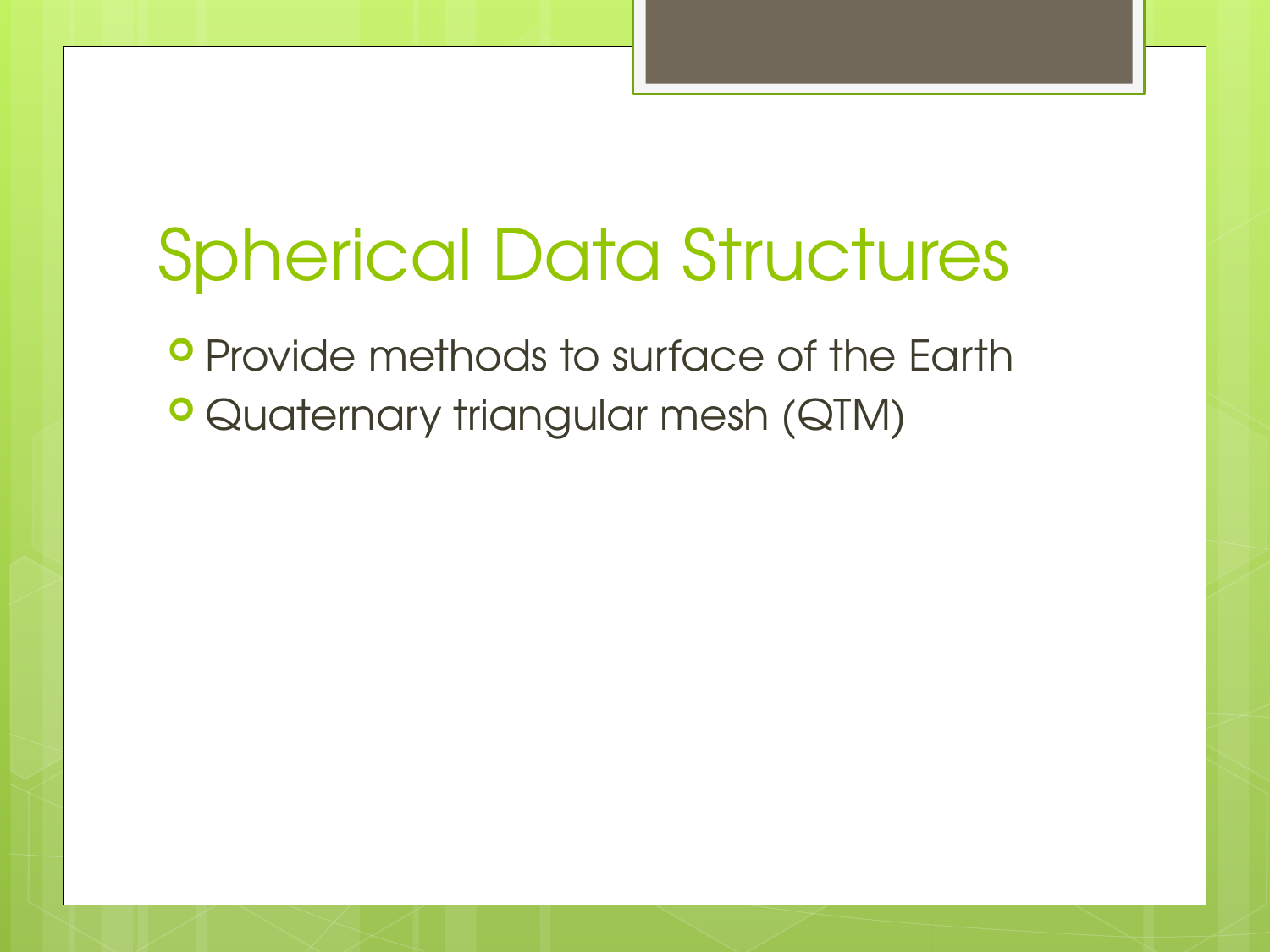

# Spherical Data Structures
Provide methods to surface of the Earth
Quaternary triangular mesh (QTM)